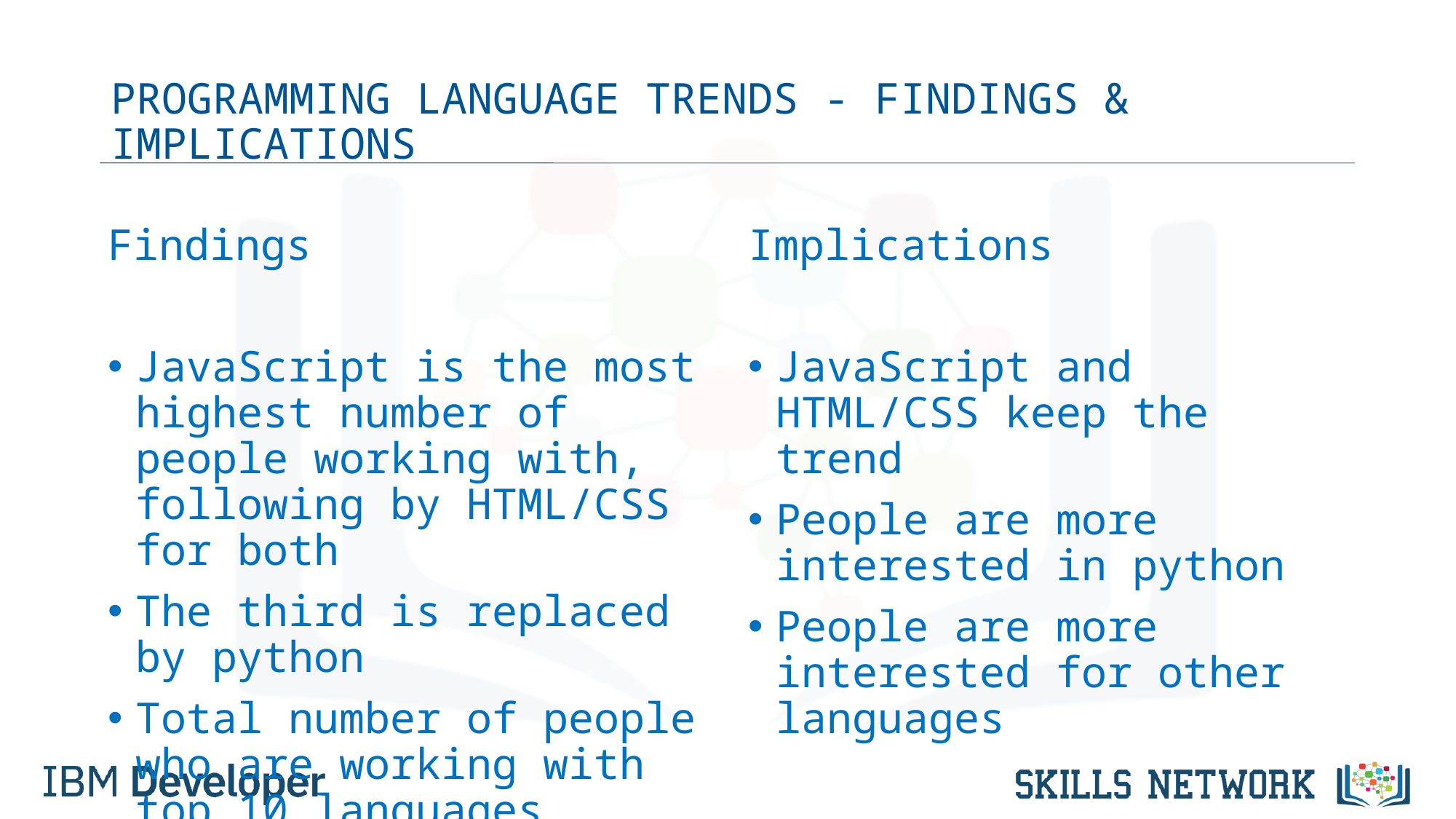

# PROGRAMMING LANGUAGE TRENDS - FINDINGS & IMPLICATIONS
Findings

JavaScript is the most highest number of people working with, following by HTML/CSS for both
The third is replaced by python
Total number of people who are working with top 10 languages decreases in the next year
Implications

JavaScript and HTML/CSS keep the trend
People are more interested in python
People are more interested for other languages